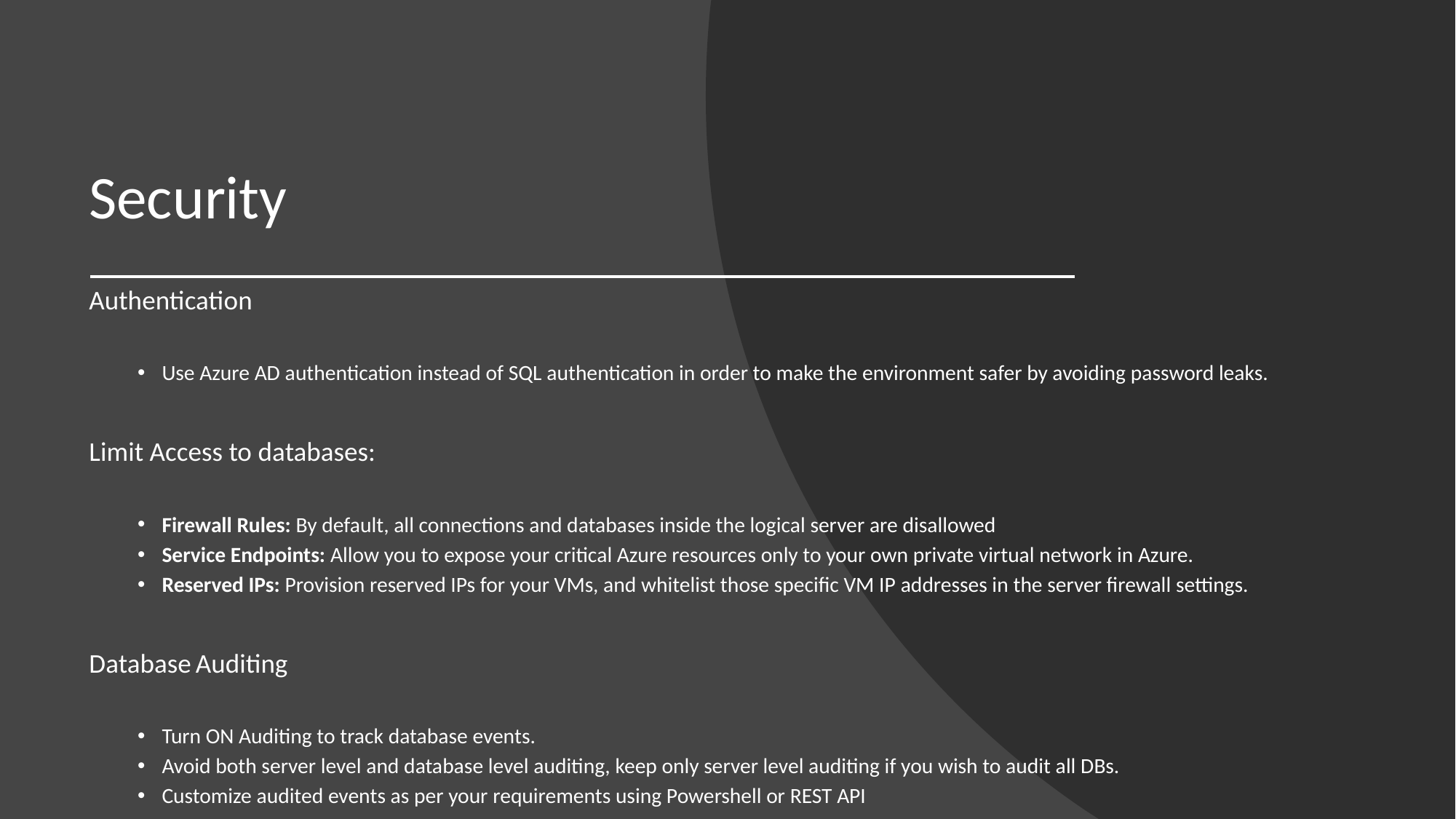

# Security
Authentication

Use Azure AD authentication instead of SQL authentication in order to make the environment safer by avoiding password leaks.

Limit Access to databases:

Firewall Rules: By default, all connections and databases inside the logical server are disallowed
Service Endpoints: Allow you to expose your critical Azure resources only to your own private virtual network in Azure.
Reserved IPs: Provision reserved IPs for your VMs, and whitelist those specific VM IP addresses in the server firewall settings.

Database Auditing

Turn ON Auditing to track database events.
Avoid both server level and database level auditing, keep only server level auditing if you wish to audit all DBs.
Customize audited events as per your requirements using Powershell or REST API